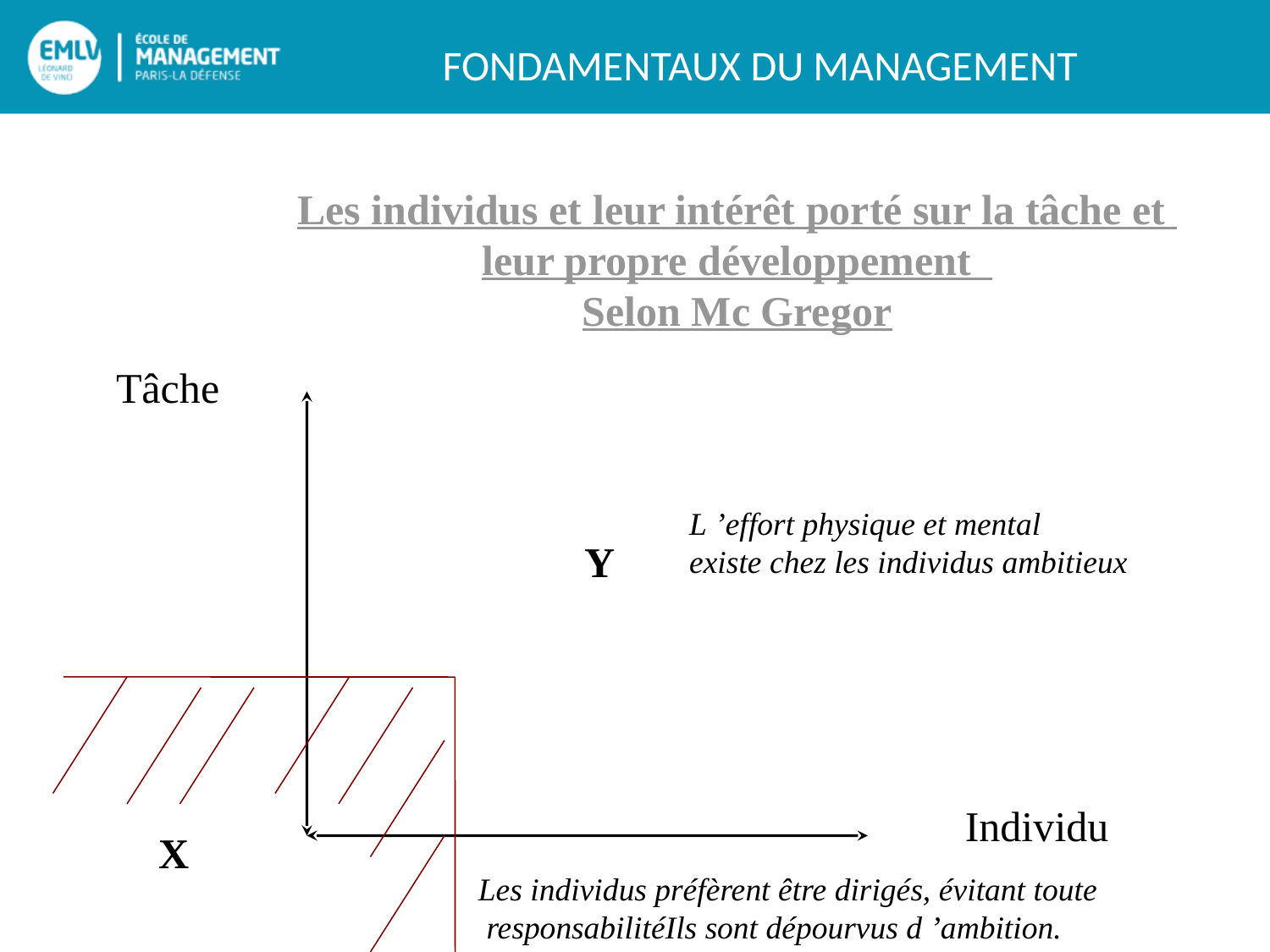

Les individus et leur intérêt porté sur la tâche et
leur propre développement
Selon Mc Gregor
Tâche

L ’effort physique et mental
existe chez les individus ambitieux
Y

Individu
X

Les individus préfèrent être dirigés, évitant toute
 responsabilitéIls sont dépourvus d ’ambition.